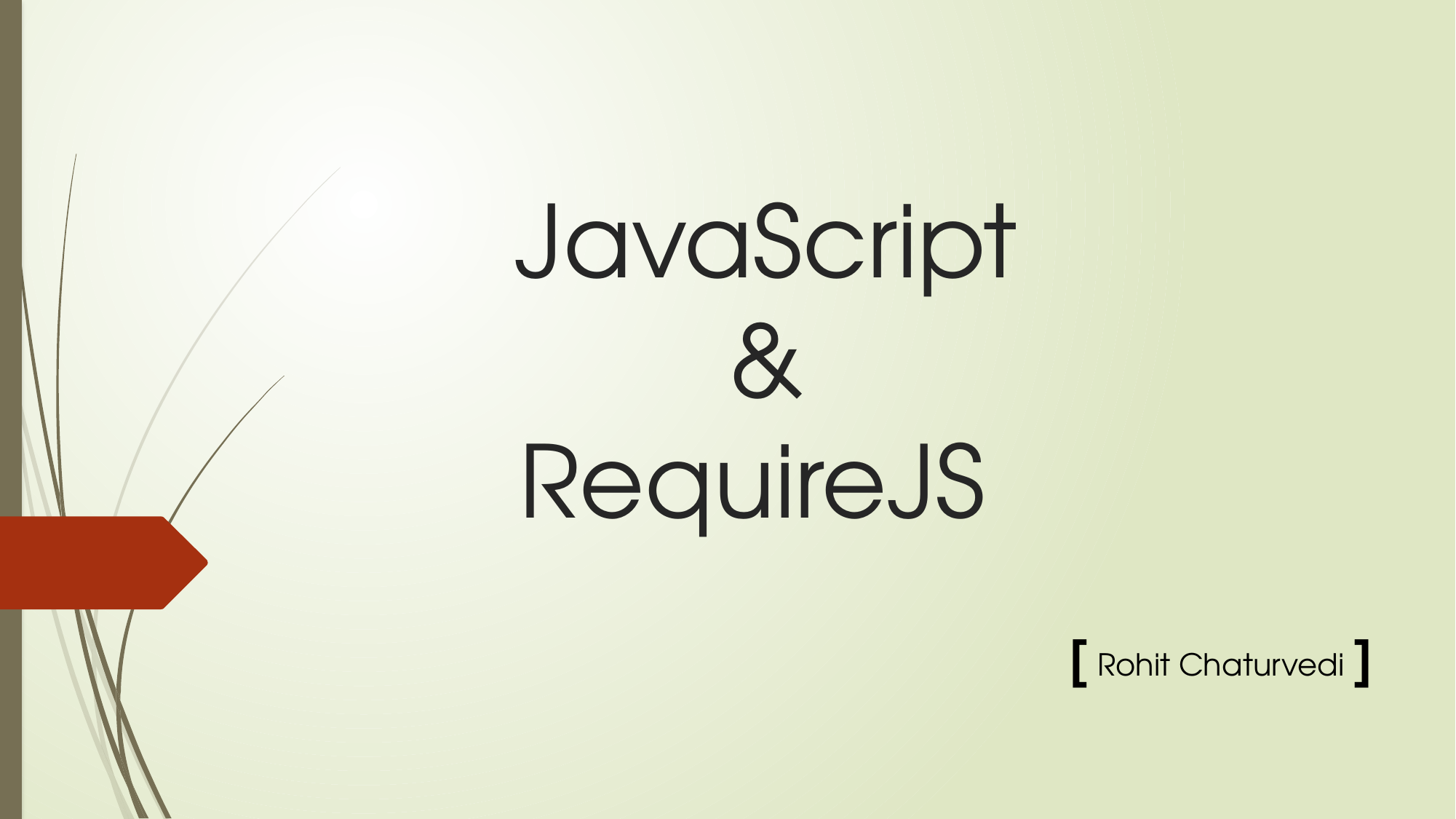

# JavaScript & RequireJS
[ Rohit Chaturvedi ]